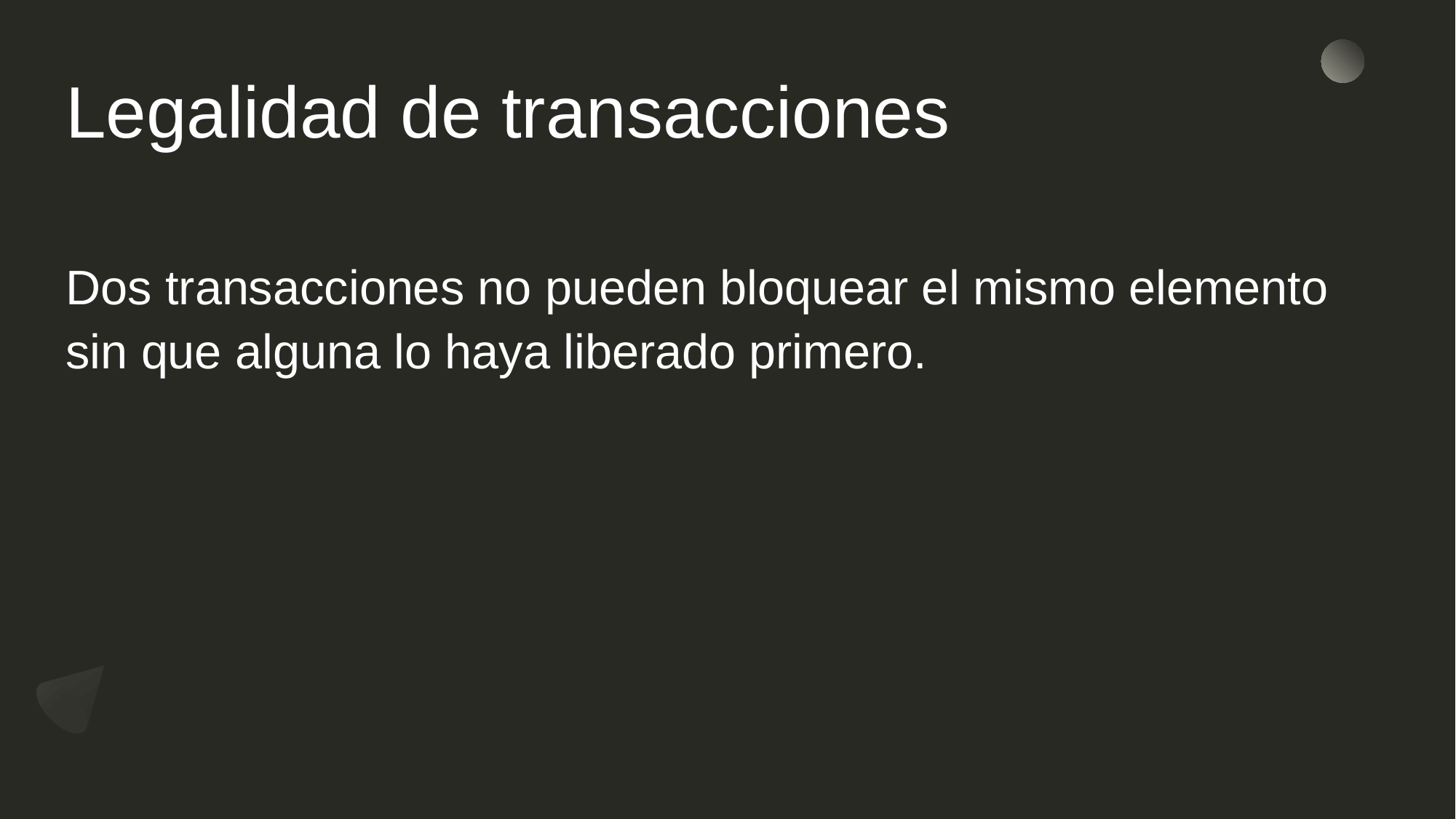

# Legalidad de transacciones
Dos transacciones no pueden bloquear el mismo elemento sin que alguna lo haya liberado primero.